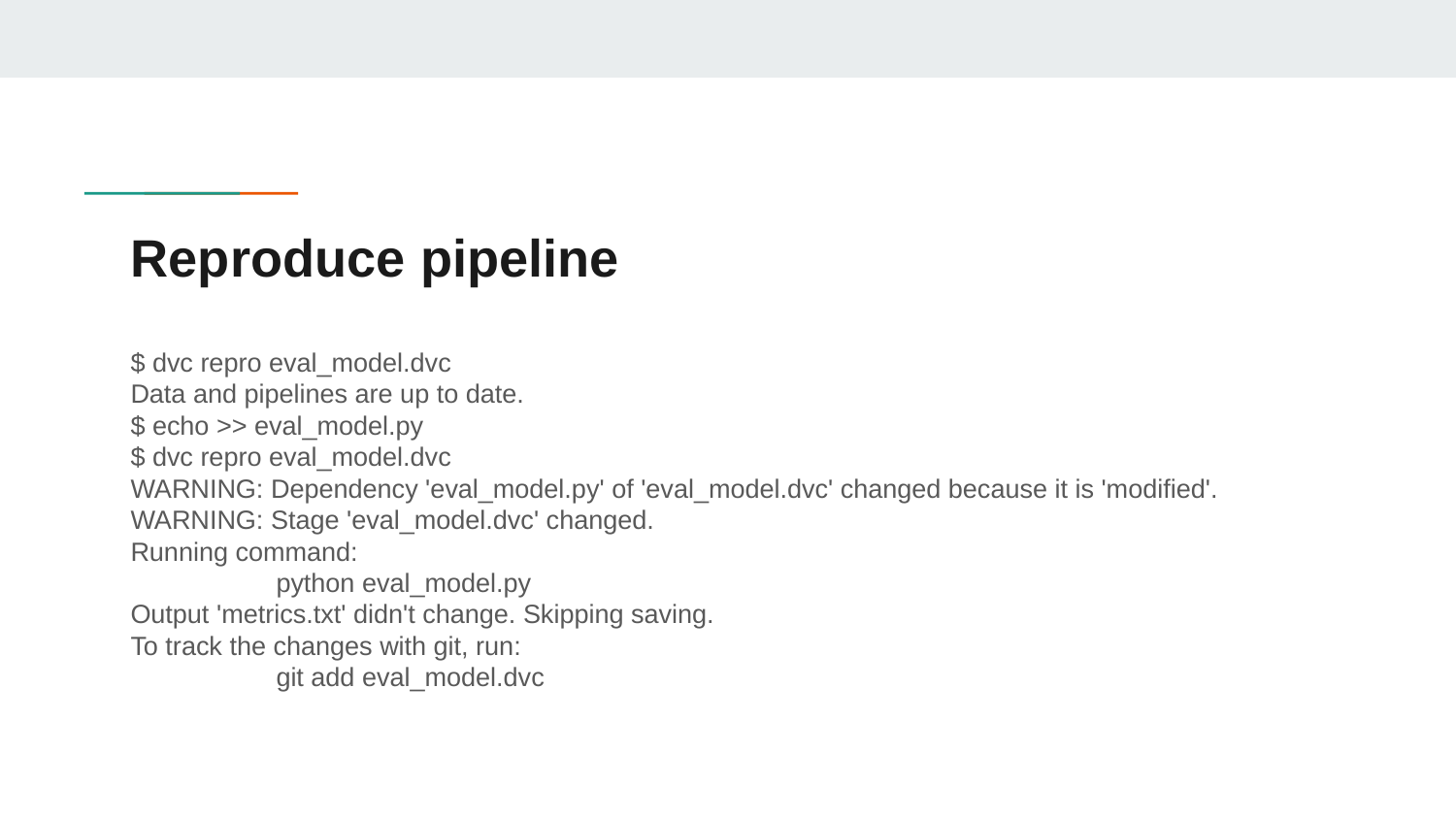

# Reproduce pipeline
$ dvc repro eval_model.dvc
Data and pipelines are up to date.
$ echo >> eval_model.py
$ dvc repro eval_model.dvc
WARNING: Dependency 'eval_model.py' of 'eval_model.dvc' changed because it is 'modified'.
WARNING: Stage 'eval_model.dvc' changed.
Running command:
    	python eval_model.py
Output 'metrics.txt' didn't change. Skipping saving.
To track the changes with git, run:
    	git add eval_model.dvc